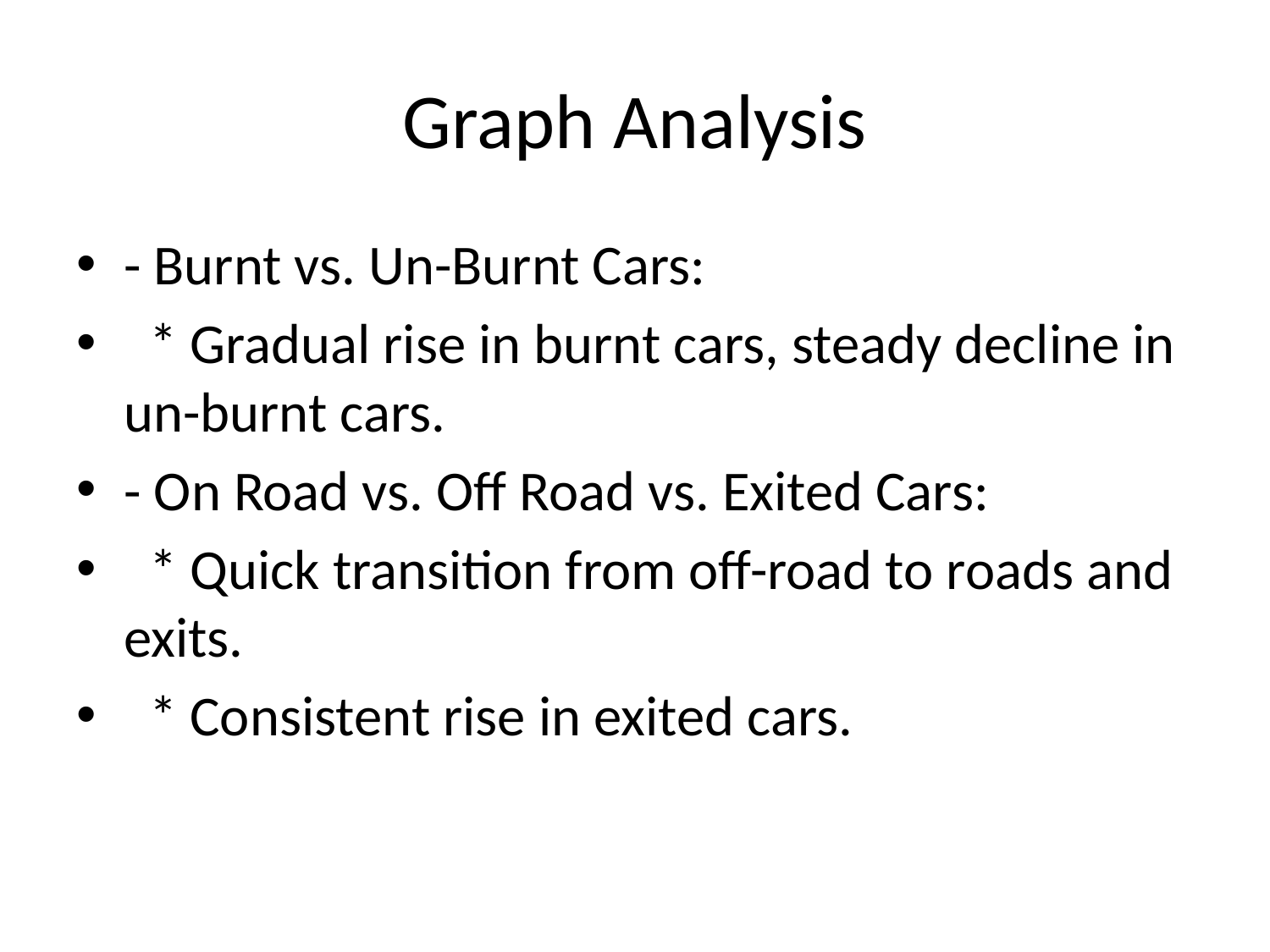

# Graph Analysis
- Burnt vs. Un-Burnt Cars:
  * Gradual rise in burnt cars, steady decline in un-burnt cars.
- On Road vs. Off Road vs. Exited Cars:
  * Quick transition from off-road to roads and exits.
  * Consistent rise in exited cars.